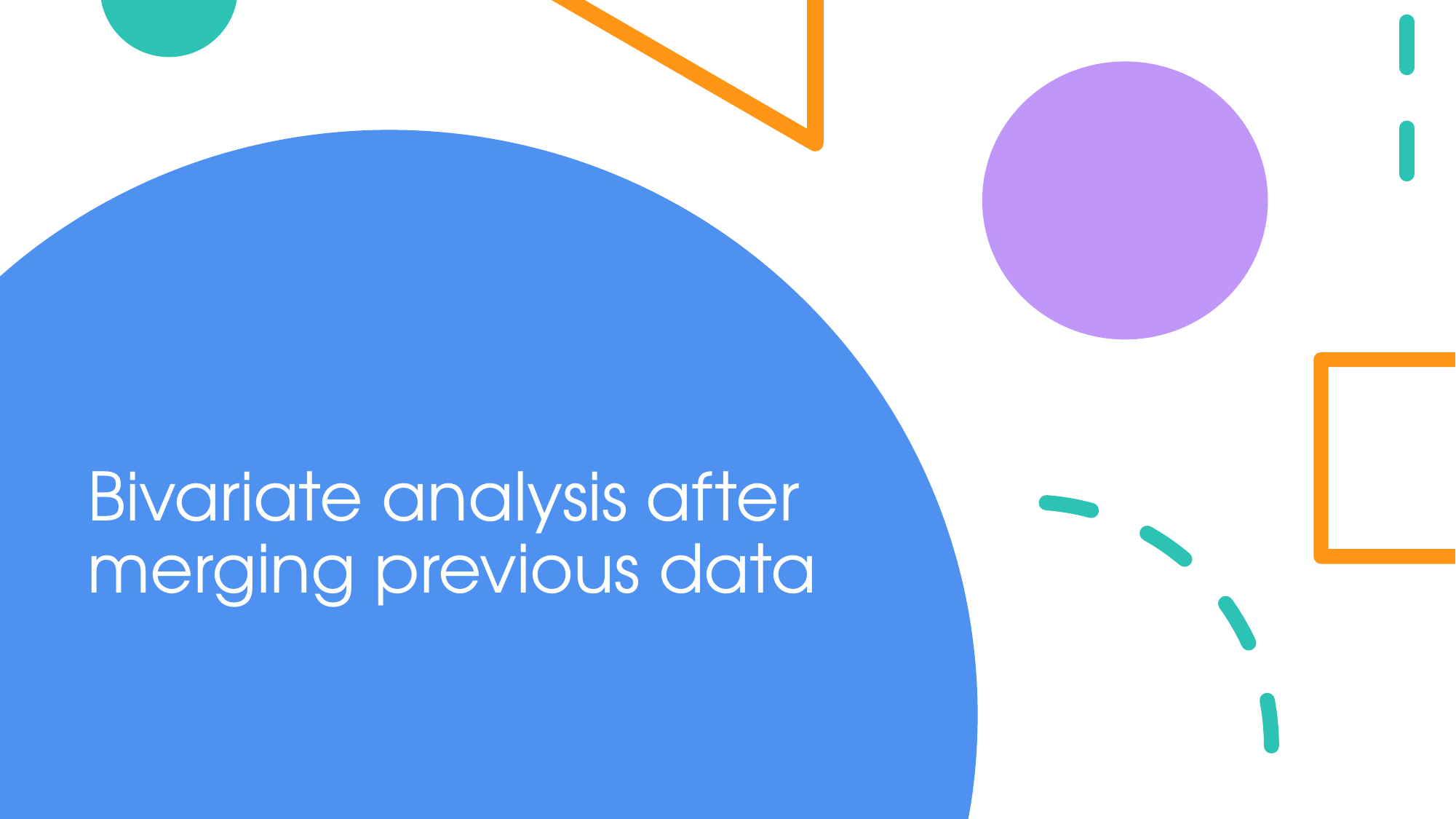

# Bivariate analysis after merging previous data